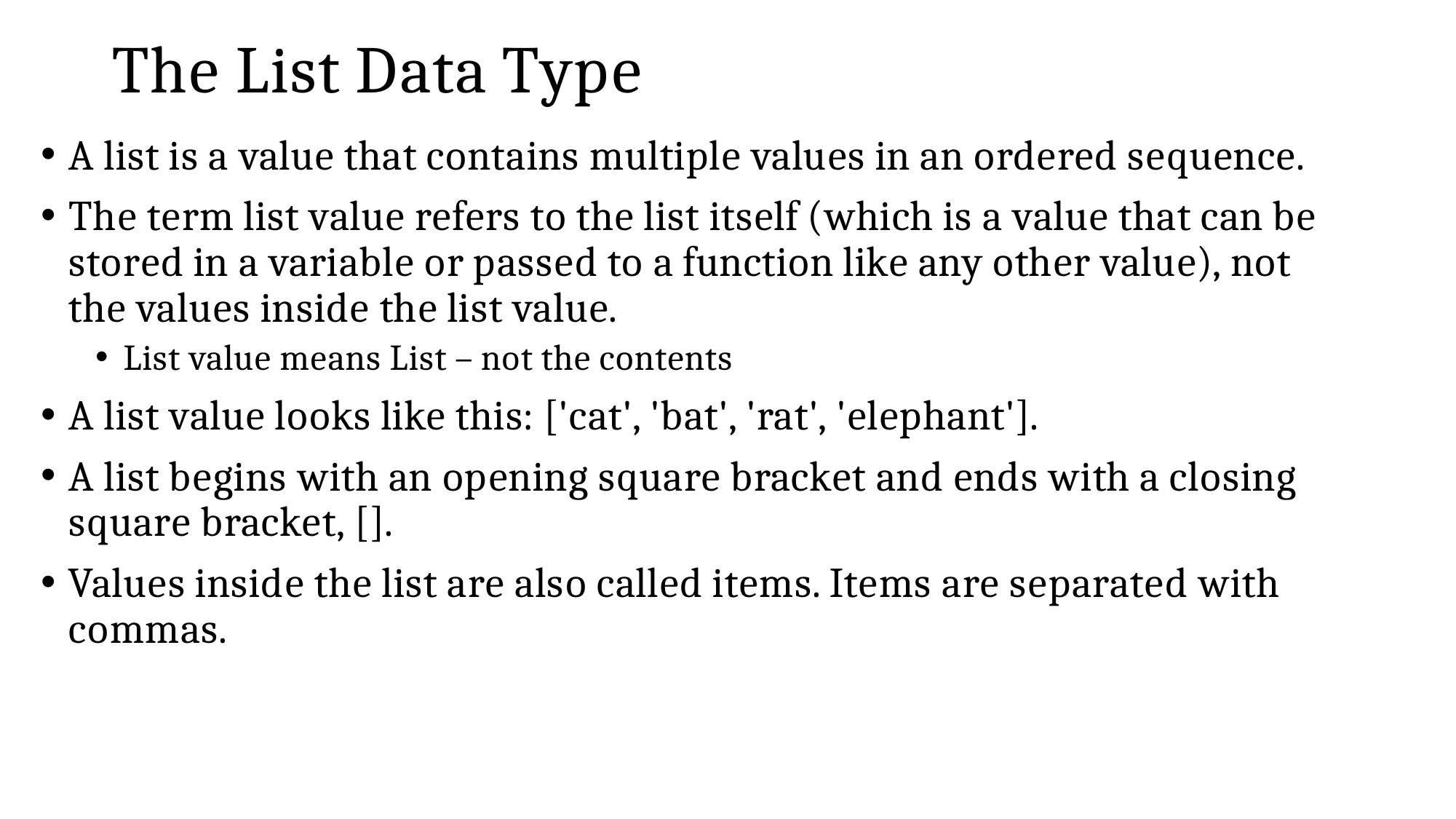

# The List Data Type
A list is a value that contains multiple values in an ordered sequence.
The term list value refers to the list itself (which is a value that can be stored in a variable or passed to a function like any other value), not the values inside the list value.
List value means List – not the contents
A list value looks like this: ['cat', 'bat', 'rat', 'elephant'].
A list begins with an opening square bracket and ends with a closing square bracket, [].
Values inside the list are also called items. Items are separated with commas.